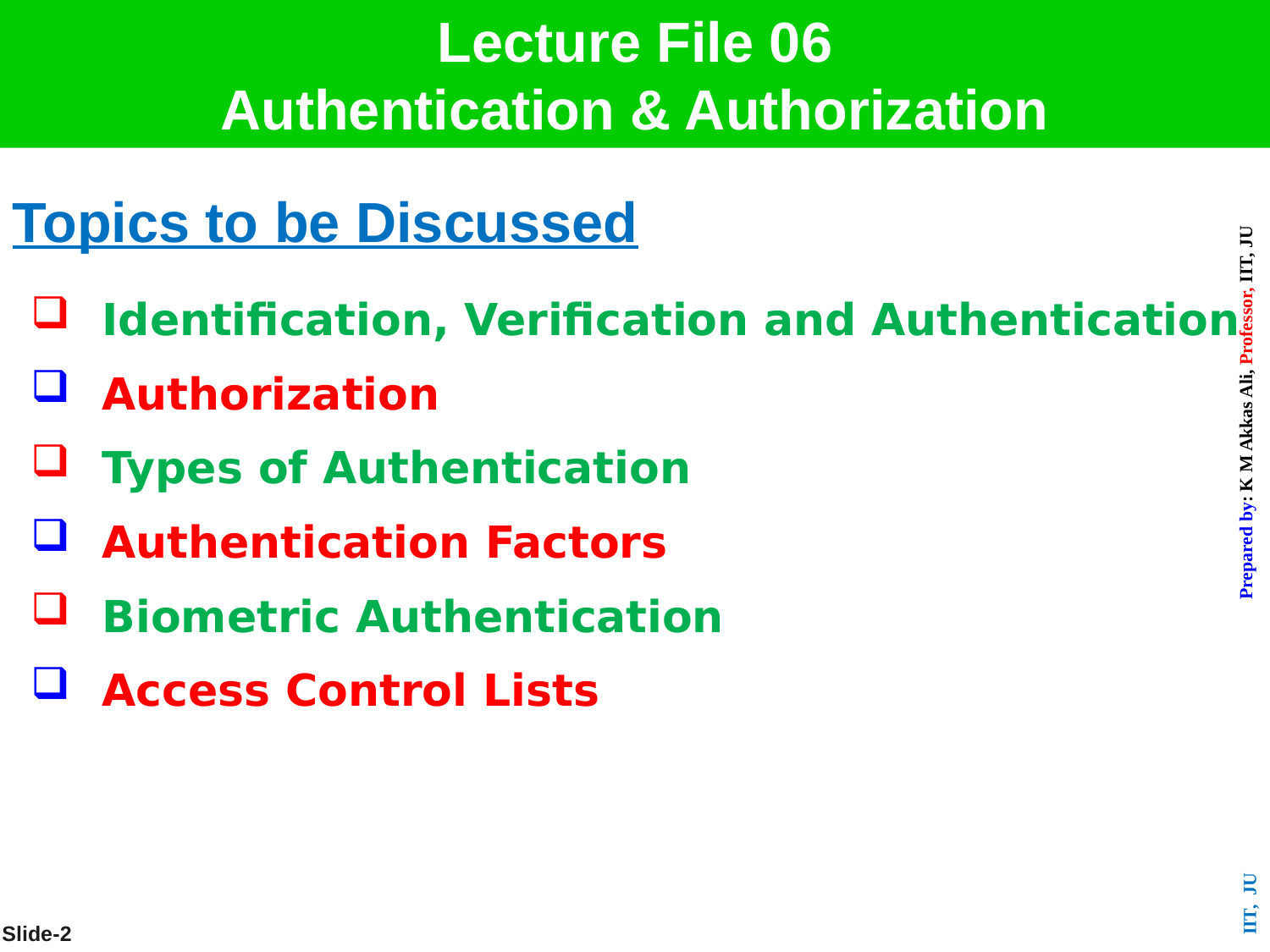

Lecture File 06
Authentication & Authorization

Topics to be Discussed
Identification, Verification and Authentication
Authorization
Types of Authentication
Authentication Factors
Biometric Authentication
Access Control Lists

Slide-2